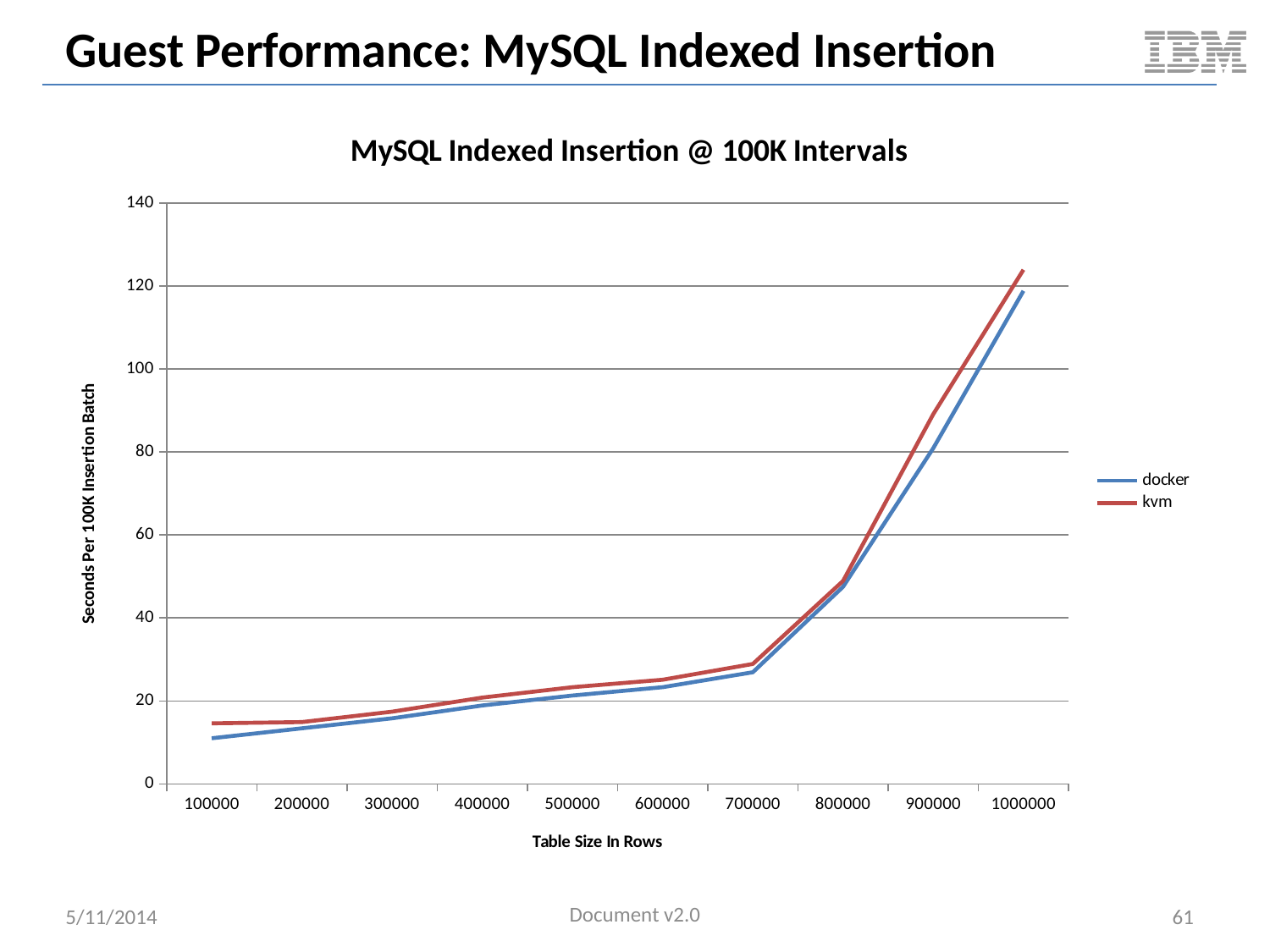

# Guest Performance: MySQL Indexed Insertion

### Chart: MySQL Indexed Insertion @ 100K Intervals

| Category | docker | kvm |
|---|---|---|
| 100000 | 11.0 | 14.6 |
| 200000 | 13.4 | 14.9 |
| 300000 | 15.8 | 17.4 |
| 400000 | 18.9 | 20.8 |
| 500000 | 21.3 | 23.3 |
| 600000 | 23.3 | 25.1 |
| 700000 | 26.9 | 28.9 |
| 800000 | 47.5 | 48.9 |
| 900000 | 80.9 | 89.1 |
| 1000000 | 118.8 | 123.9 |
Document v2.0
5/11/2014
61